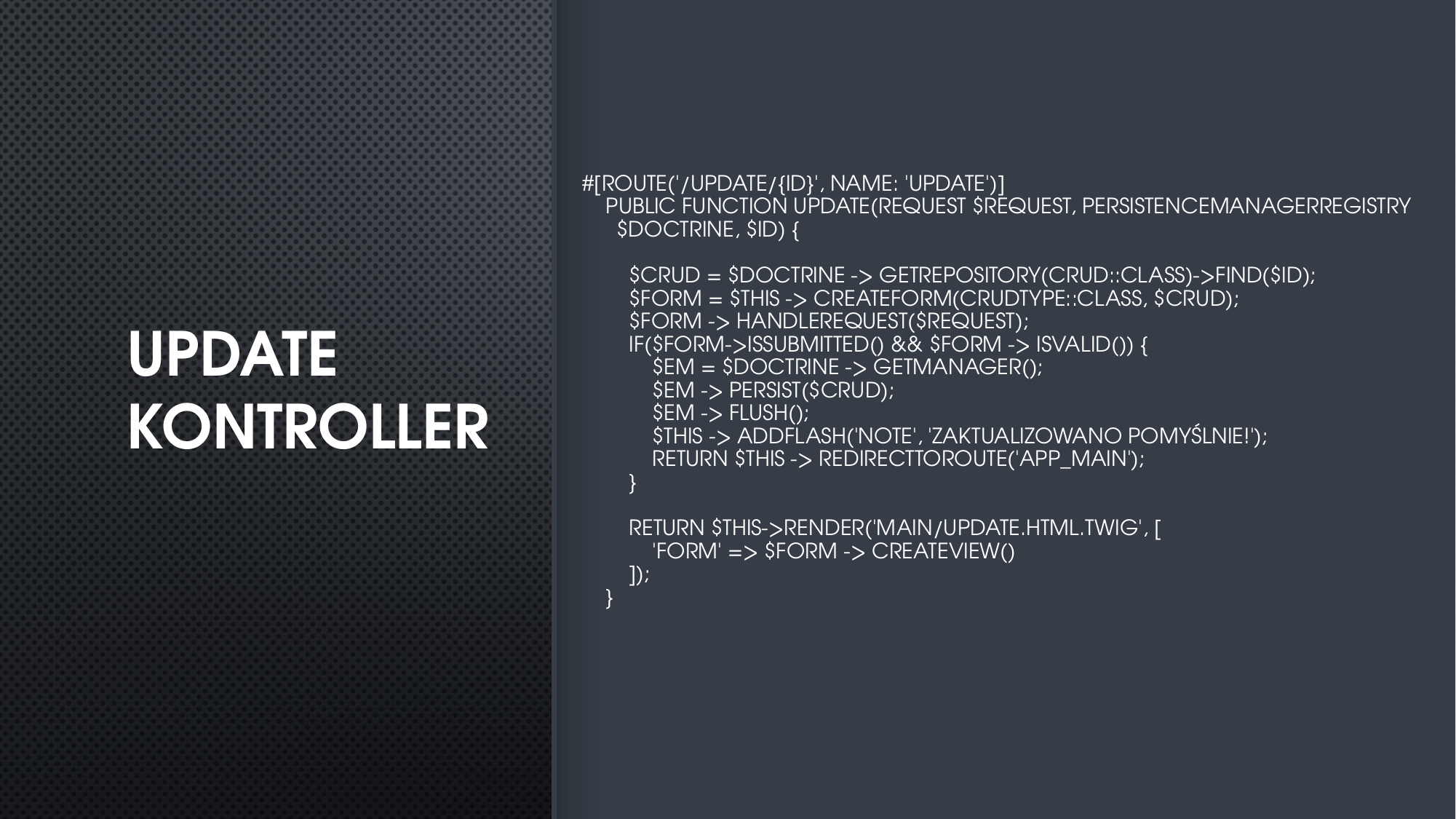

#[Route('/update/{id}', name: 'update')]
    public function update(Request $request, PersistenceManagerRegistry $doctrine, $id) {

        $crud = $doctrine -> getRepository(Crud::class)->find($id);
        $form = $this -> createForm(CrudType::class, $crud);
        $form -> handleRequest($request);
        if($form->isSubmitted() && $form -> isValid()) {
            $em = $doctrine -> getManager();
            $em -> persist($crud);
            $em -> flush();
            $this -> addFlash('note', 'Zaktualizowano pomyślnie!');
            return $this -> redirectToRoute('app_main');
        }
        return $this->render('main/update.html.twig', [
            'form' => $form -> createView()
        ]);
    }

# Update Kontroller